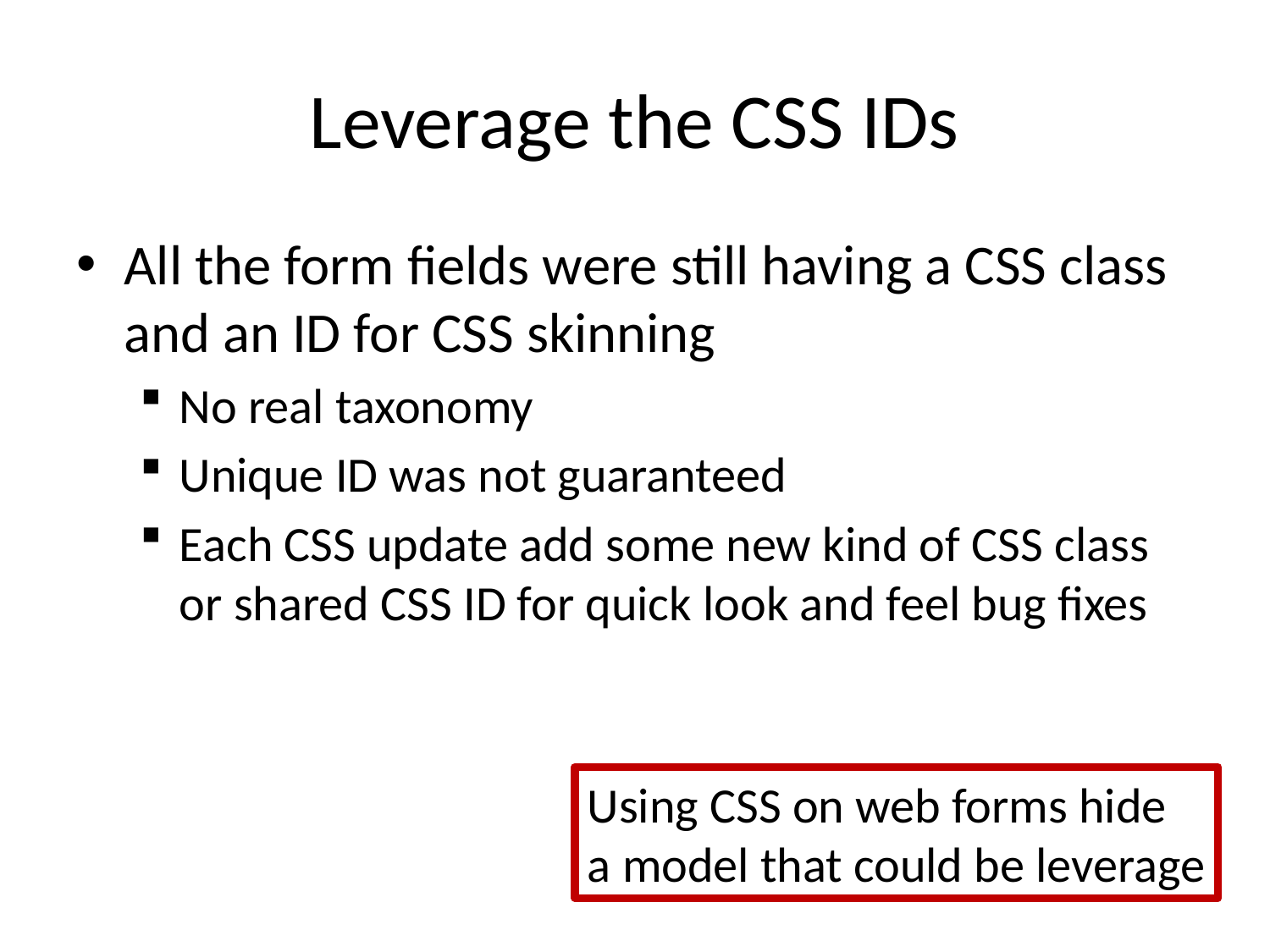

# Leverage the CSS IDs
All the form fields were still having a CSS class and an ID for CSS skinning
No real taxonomy
Unique ID was not guaranteed
Each CSS update add some new kind of CSS class or shared CSS ID for quick look and feel bug fixes
Using CSS on web forms hide
a model that could be leverage